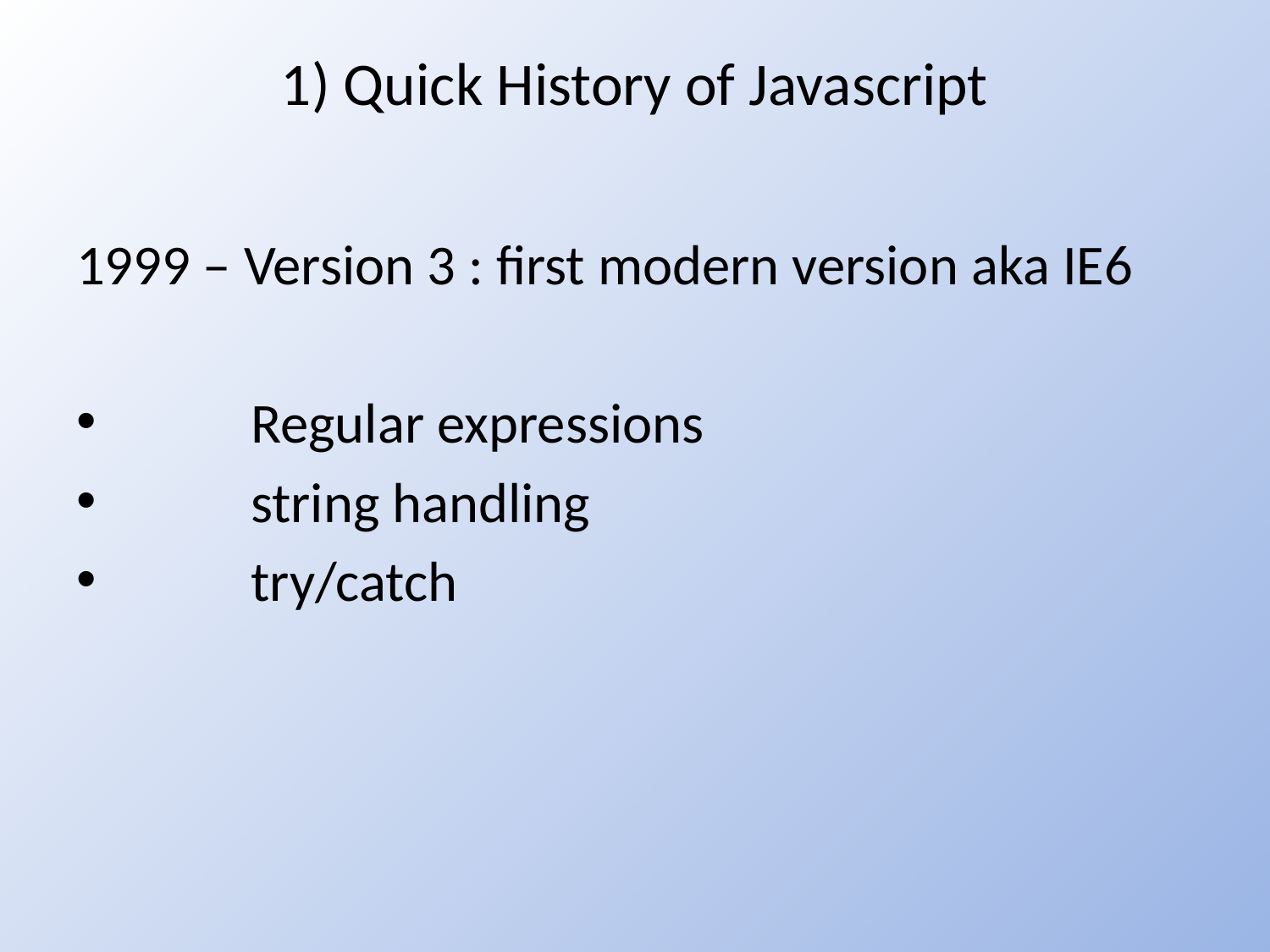

# 1) Quick History of Javascript
1999 – Version 3 : first modern version aka IE6

	Regular expressions
	string handling
	try/catch